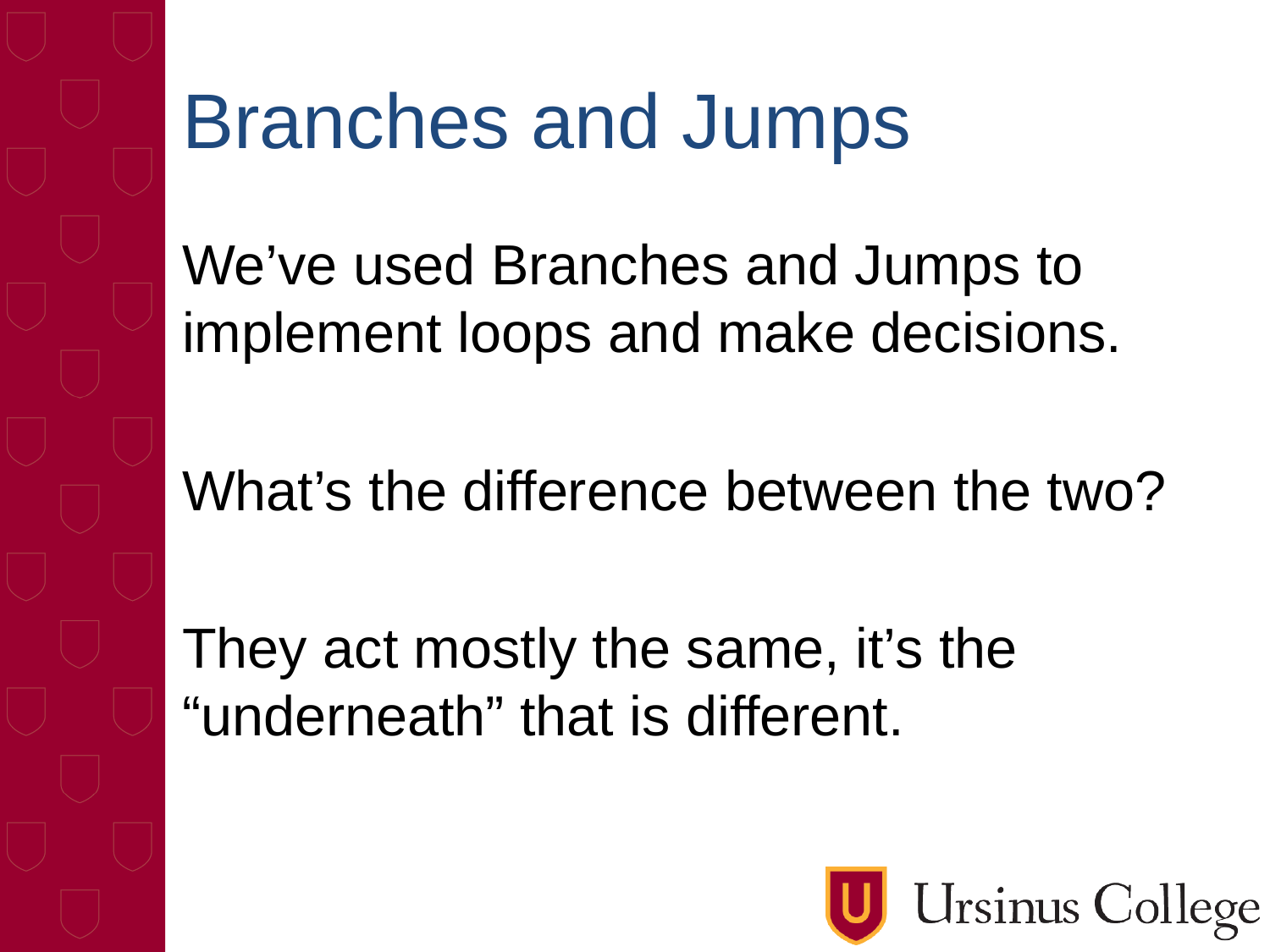

# Branches and Jumps
We’ve used Branches and Jumps to implement loops and make decisions.

What’s the difference between the two?

They act mostly the same, it’s the “underneath” that is different.